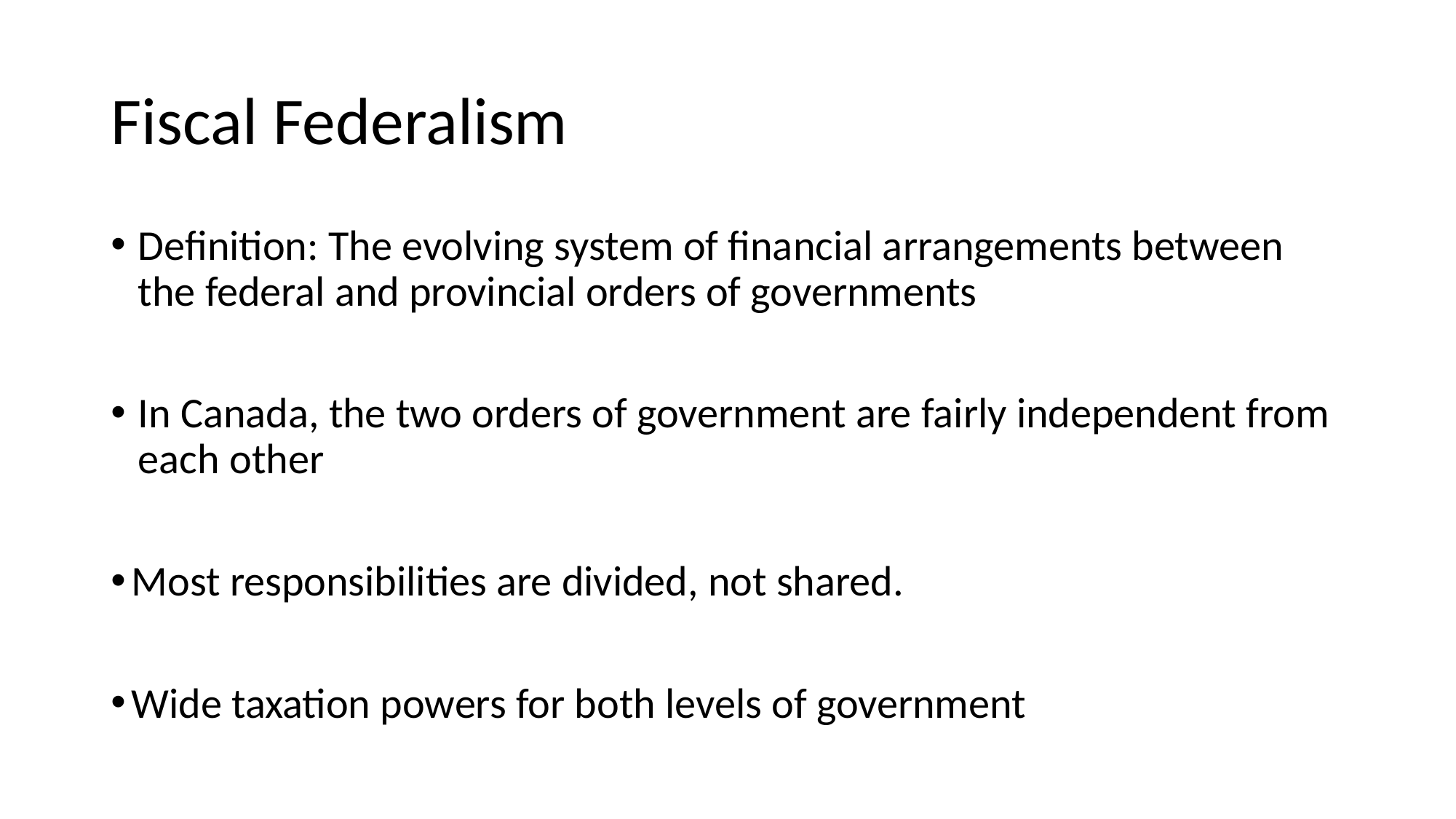

# Fiscal Federalism
Definition: The evolving system of financial arrangements between the federal and provincial orders of governments

In Canada, the two orders of government are fairly independent from each other

Most responsibilities are divided, not shared.

Wide taxation powers for both levels of government